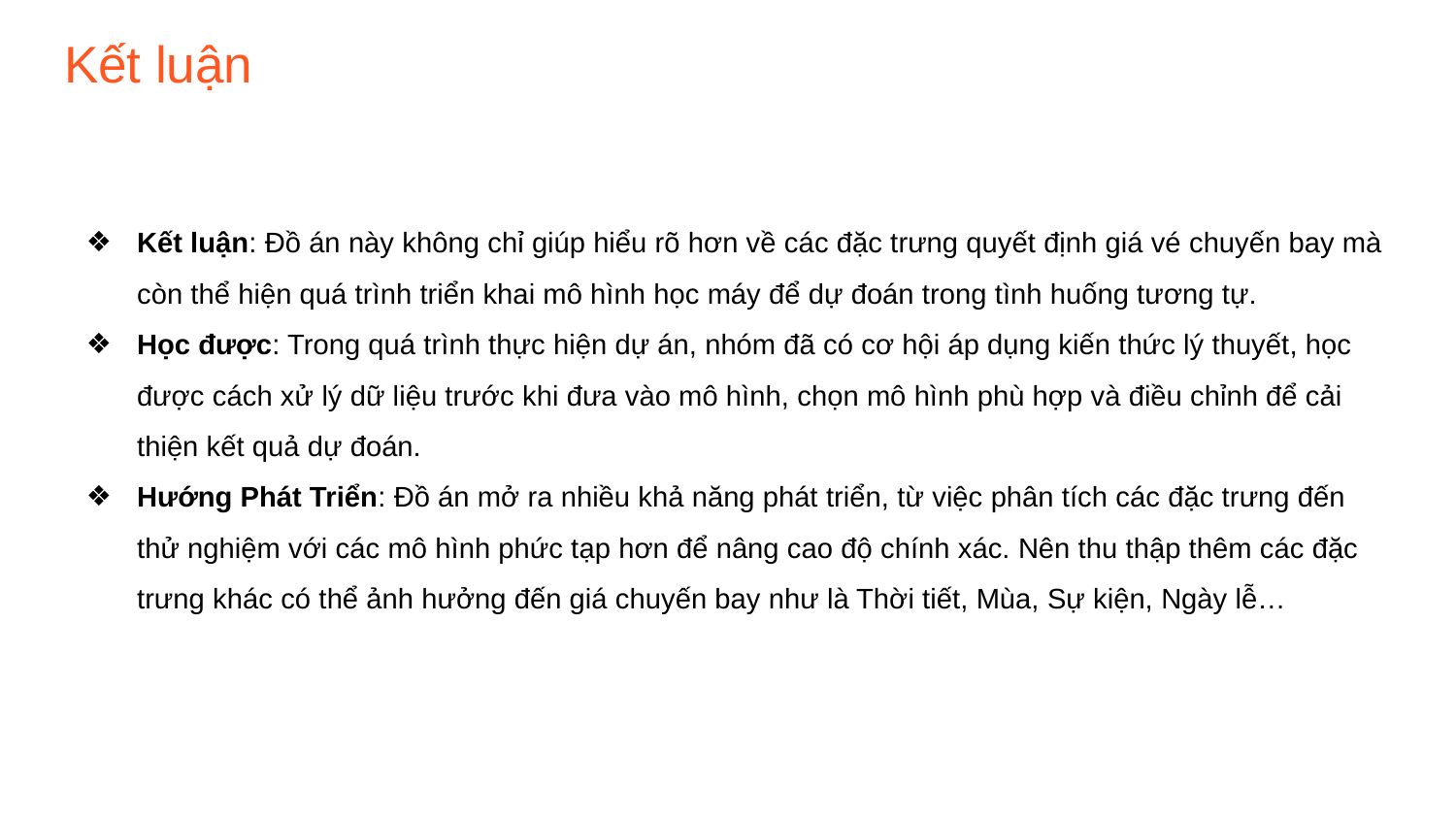

# Kết luận
Kết luận: Đồ án này không chỉ giúp hiểu rõ hơn về các đặc trưng quyết định giá vé chuyến bay mà còn thể hiện quá trình triển khai mô hình học máy để dự đoán trong tình huống tương tự.
Học được: Trong quá trình thực hiện dự án, nhóm đã có cơ hội áp dụng kiến thức lý thuyết, học được cách xử lý dữ liệu trước khi đưa vào mô hình, chọn mô hình phù hợp và điều chỉnh để cải thiện kết quả dự đoán.
Hướng Phát Triển: Đồ án mở ra nhiều khả năng phát triển, từ việc phân tích các đặc trưng đến thử nghiệm với các mô hình phức tạp hơn để nâng cao độ chính xác. Nên thu thập thêm các đặc trưng khác có thể ảnh hưởng đến giá chuyến bay như là Thời tiết, Mùa, Sự kiện, Ngày lễ…